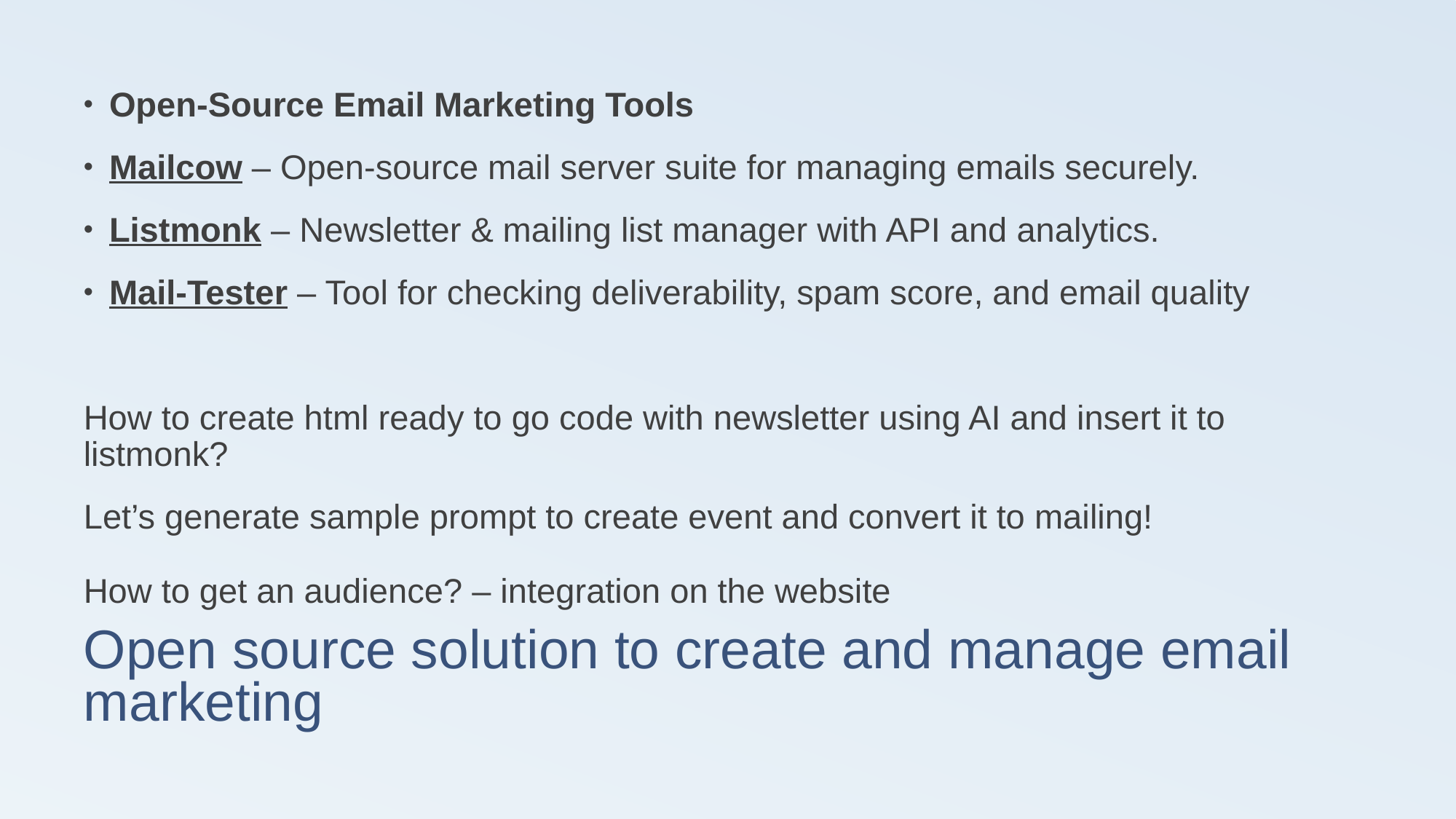

Open-Source Email Marketing Tools
Mailcow – Open-source mail server suite for managing emails securely.
Listmonk – Newsletter & mailing list manager with API and analytics.
Mail-Tester – Tool for checking deliverability, spam score, and email quality

How to create html ready to go code with newsletter using AI and insert it to listmonk?
Let’s generate sample prompt to create event and convert it to mailing!
How to get an audience? – integration on the website
# Open source solution to create and manage email marketing